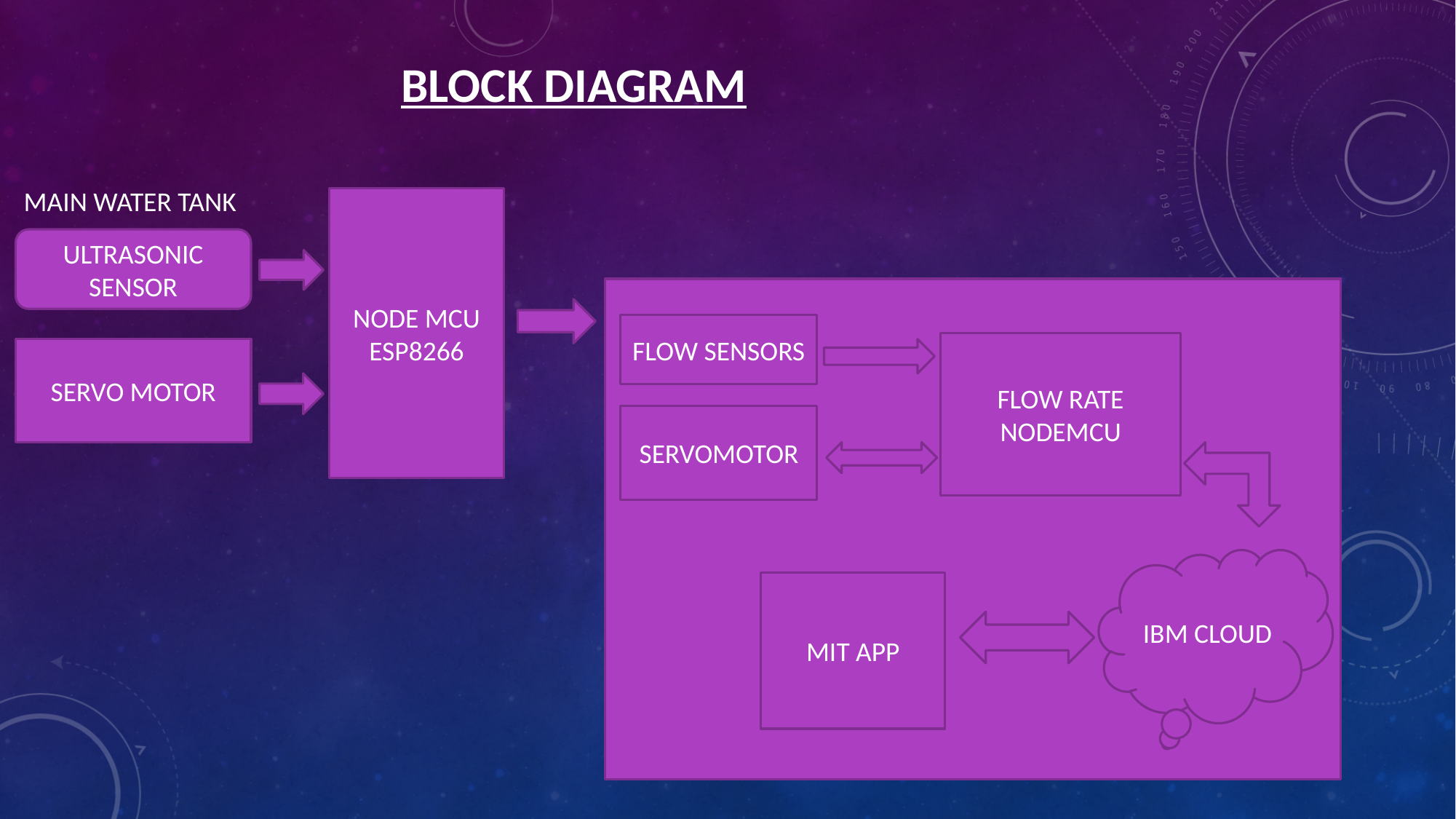

BLOCK DIAGRAM
    MAIN WATER TANK
NODE MCU
ESP8266
ULTRASONIC SENSOR

FLOW SENSORS
FLOW RATE NODEMCU
SERVO MOTOR

SERVOMOTOR

IBM CLOUD
MIT APP